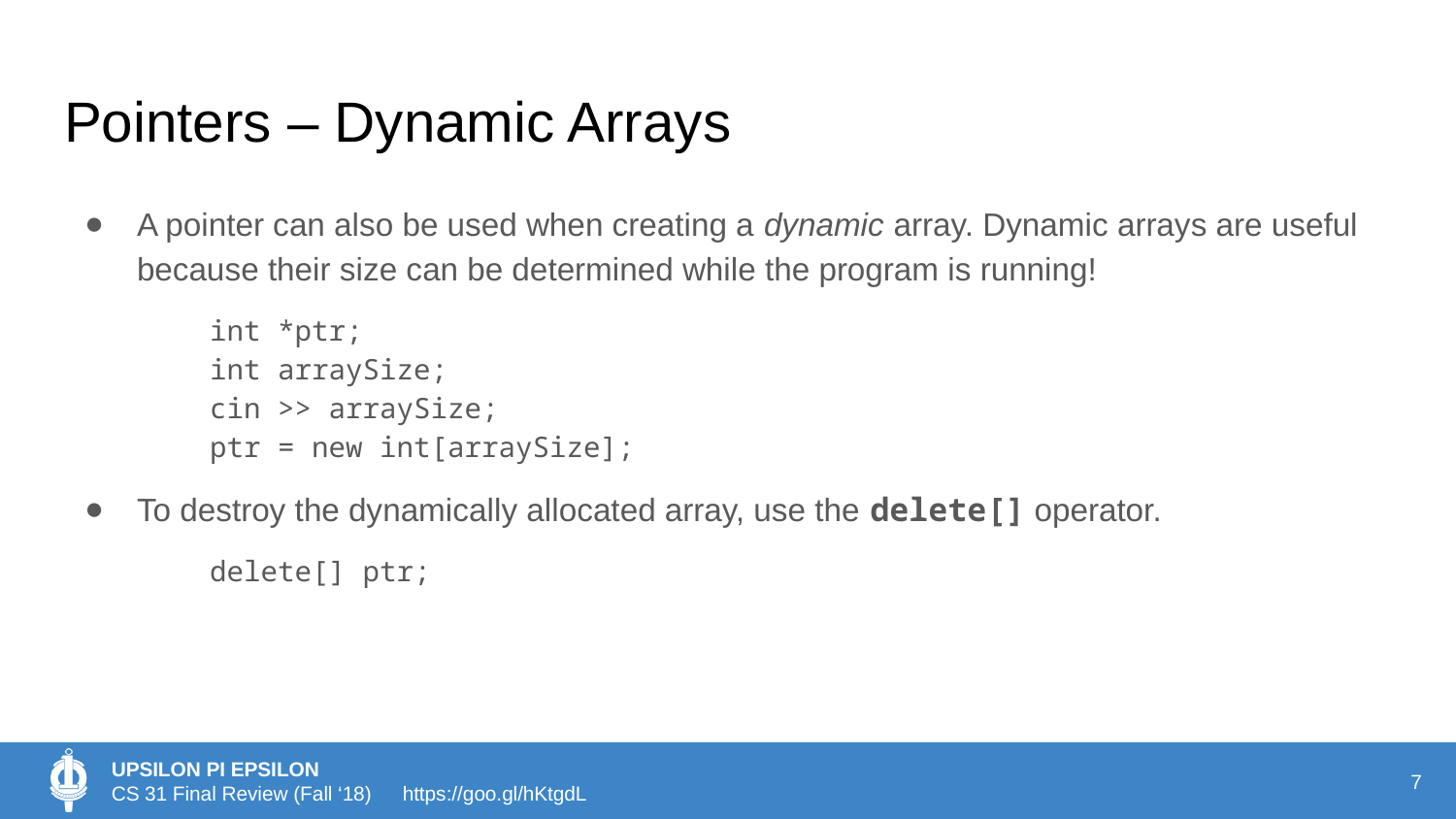

# Pointers – Dynamic Arrays
A pointer can also be used when creating a dynamic array. Dynamic arrays are useful because their size can be determined while the program is running!
int *ptr;
int arraySize;
cin >> arraySize;
ptr = new int[arraySize];
To destroy the dynamically allocated array, use the delete[] operator.
delete[] ptr;
7